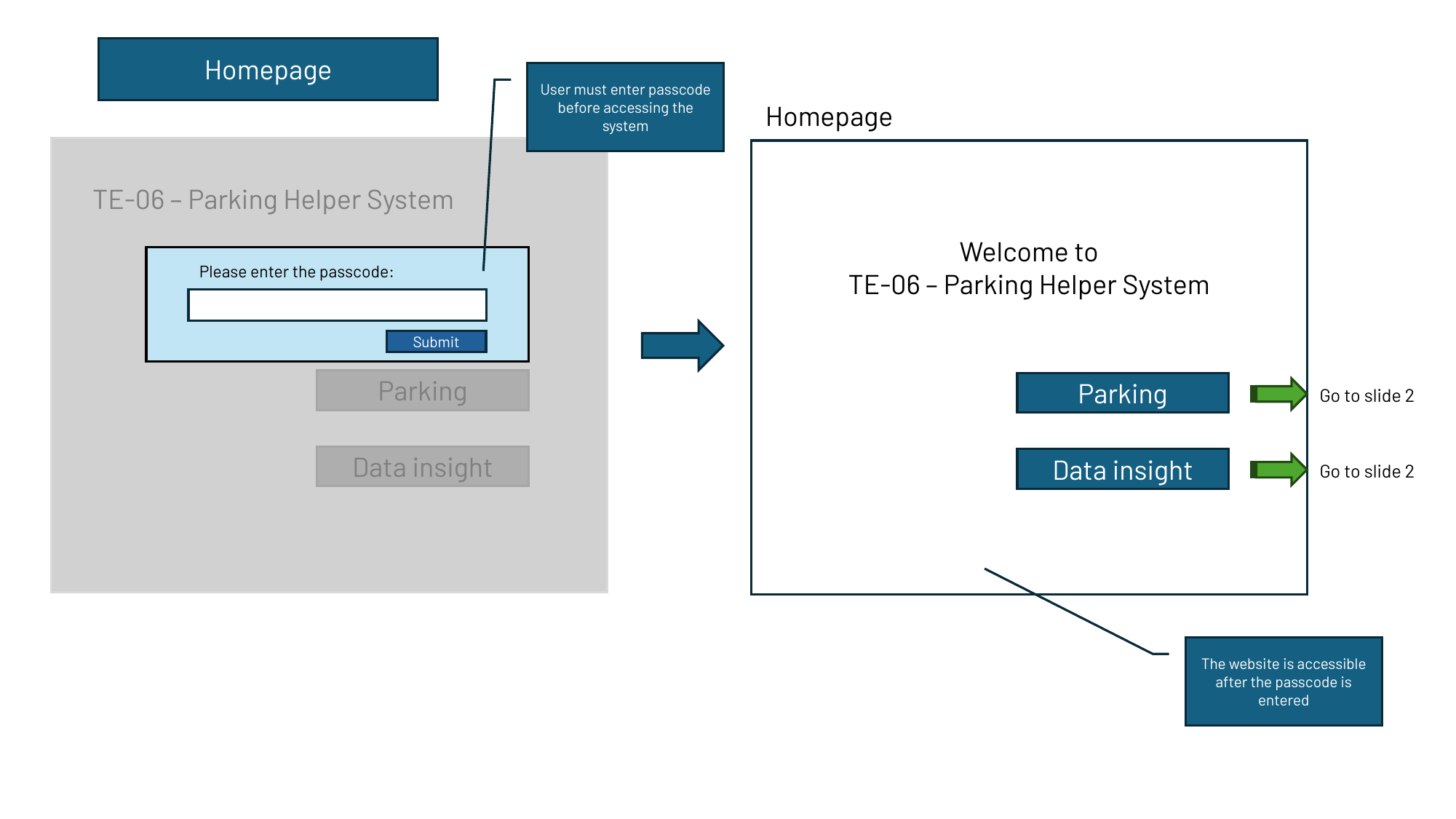

Homepage
User must enter passcode before accessing the system
Homepage

TE-06 – Parking Helper System
Welcome to
TE-06 – Parking Helper System

Please enter the passcode:

Submit
Parking
Parking

Go to slide 2
Data insight
Data insight

Go to slide 2
The website is accessible after the passcode is entered